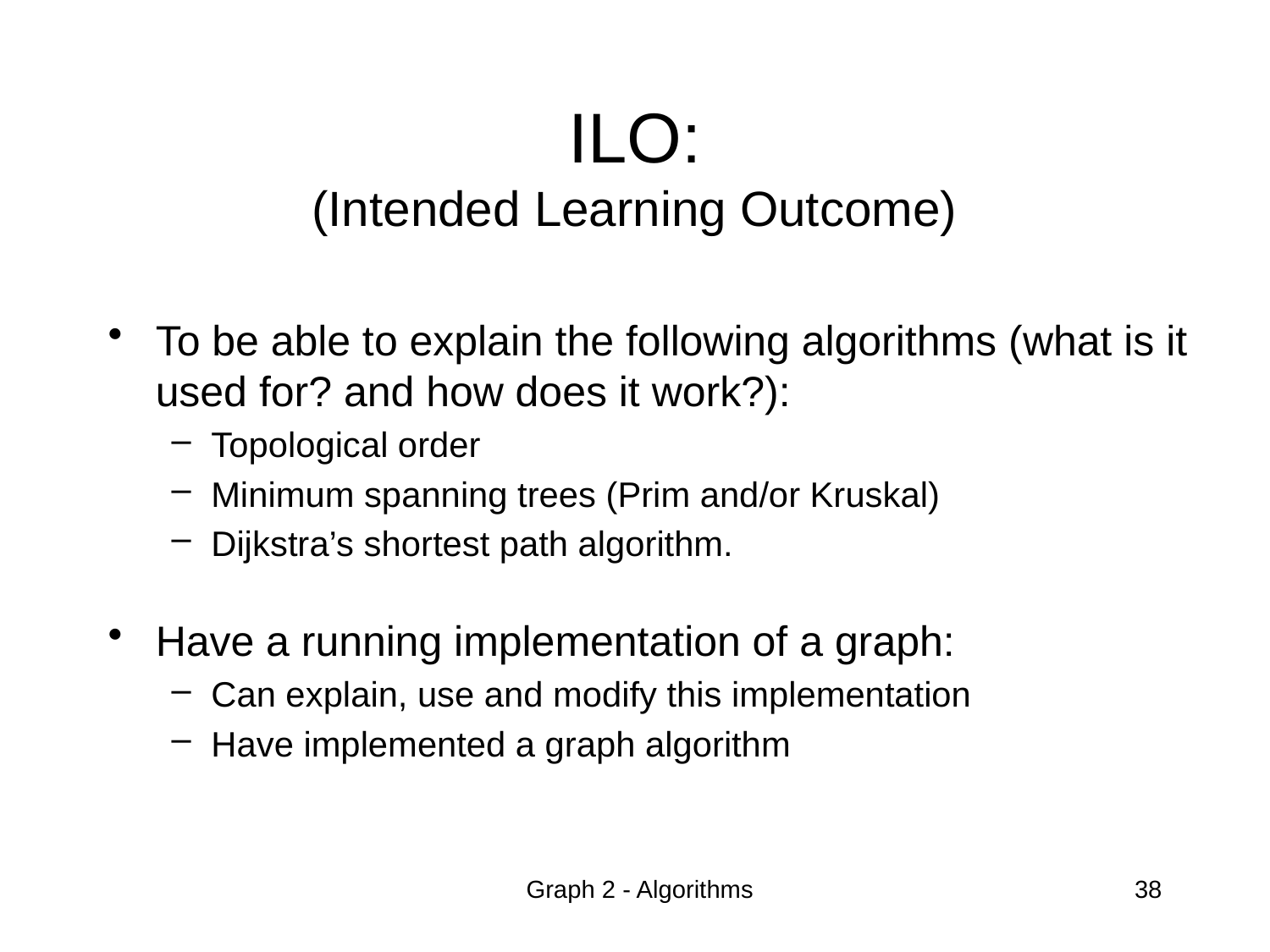

# ILO: (Intended Learning Outcome)
To be able to explain the following algorithms (what is it used for? and how does it work?):
Topological order
Minimum spanning trees (Prim and/or Kruskal)
Dijkstra’s shortest path algorithm.
Have a running implementation of a graph:
Can explain, use and modify this implementation
Have implemented a graph algorithm

Graph 2 - Algorithms
38